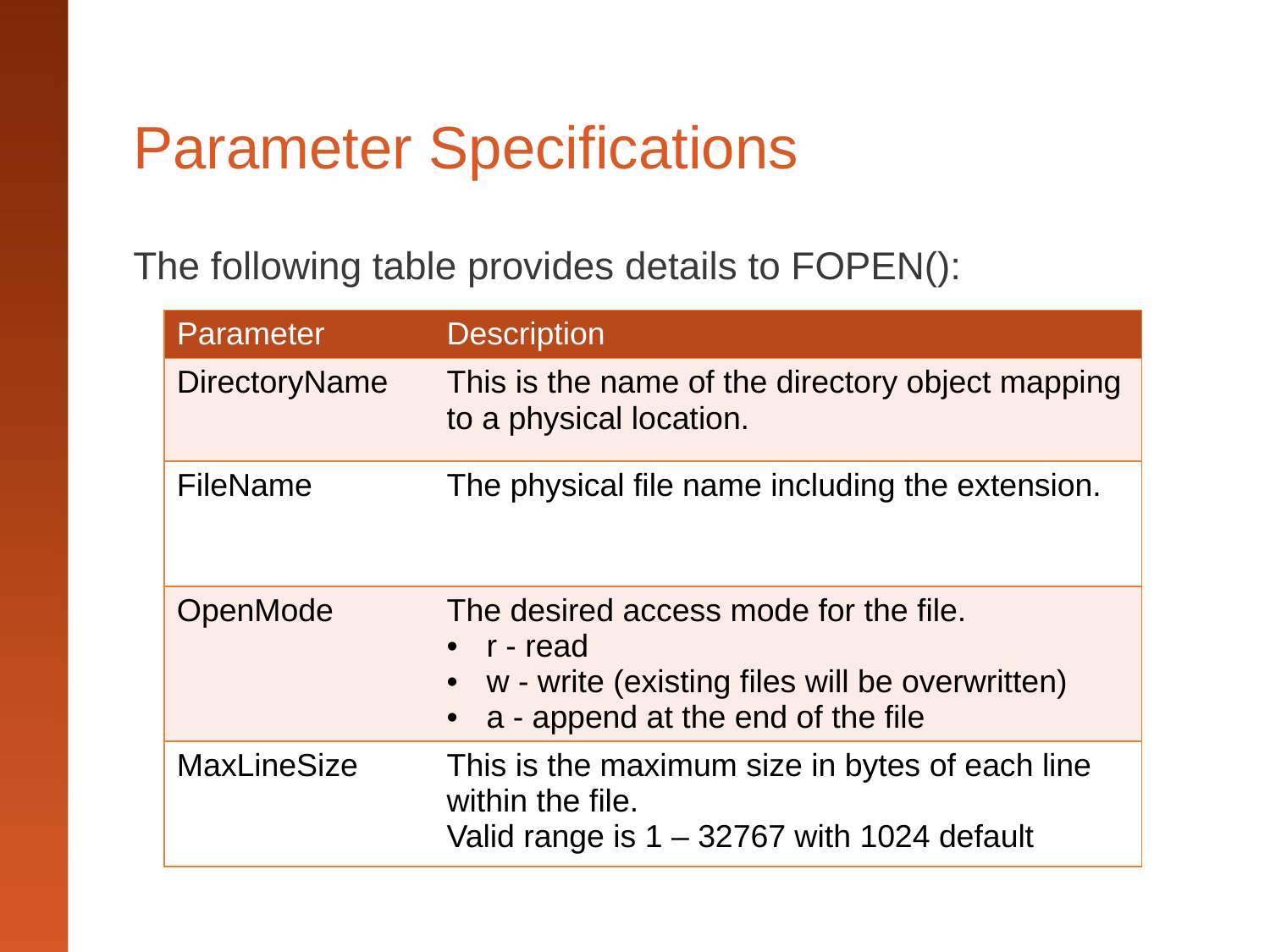

# Parameter Specifications
The following table provides details to FOPEN():
| Parameter | Description |
| --- | --- |
| DirectoryName | This is the name of the directory object mapping to a physical location. |
| FileName | The physical file name including the extension. |
| OpenMode | The desired access mode for the file. r - read w - write (existing files will be overwritten) a - append at the end of the file |
| MaxLineSize | This is the maximum size in bytes of each line within the file. Valid range is 1 – 32767 with 1024 default |